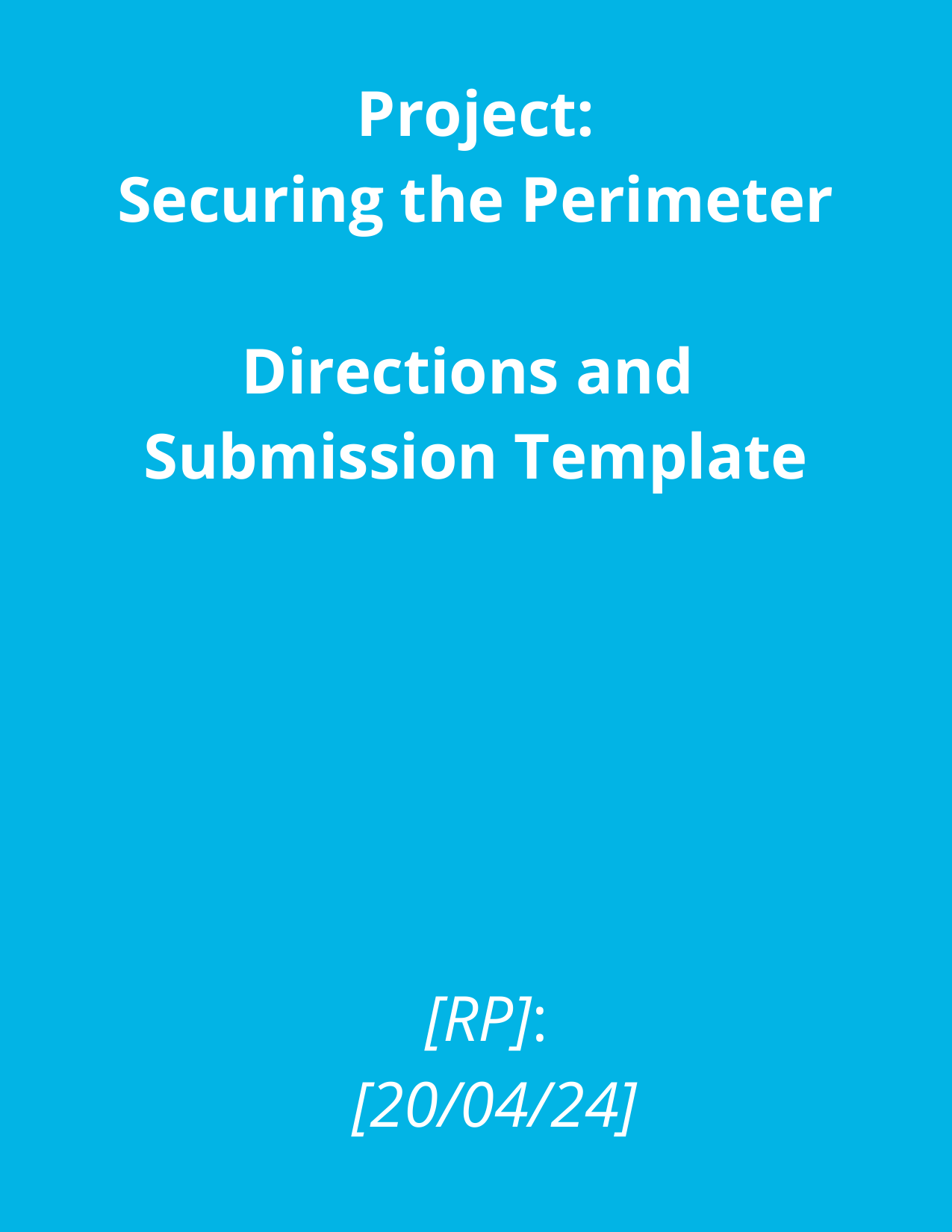

Project:
Securing the Perimeter

Directions and
Submission Template

[RP]:
[20/04/24]